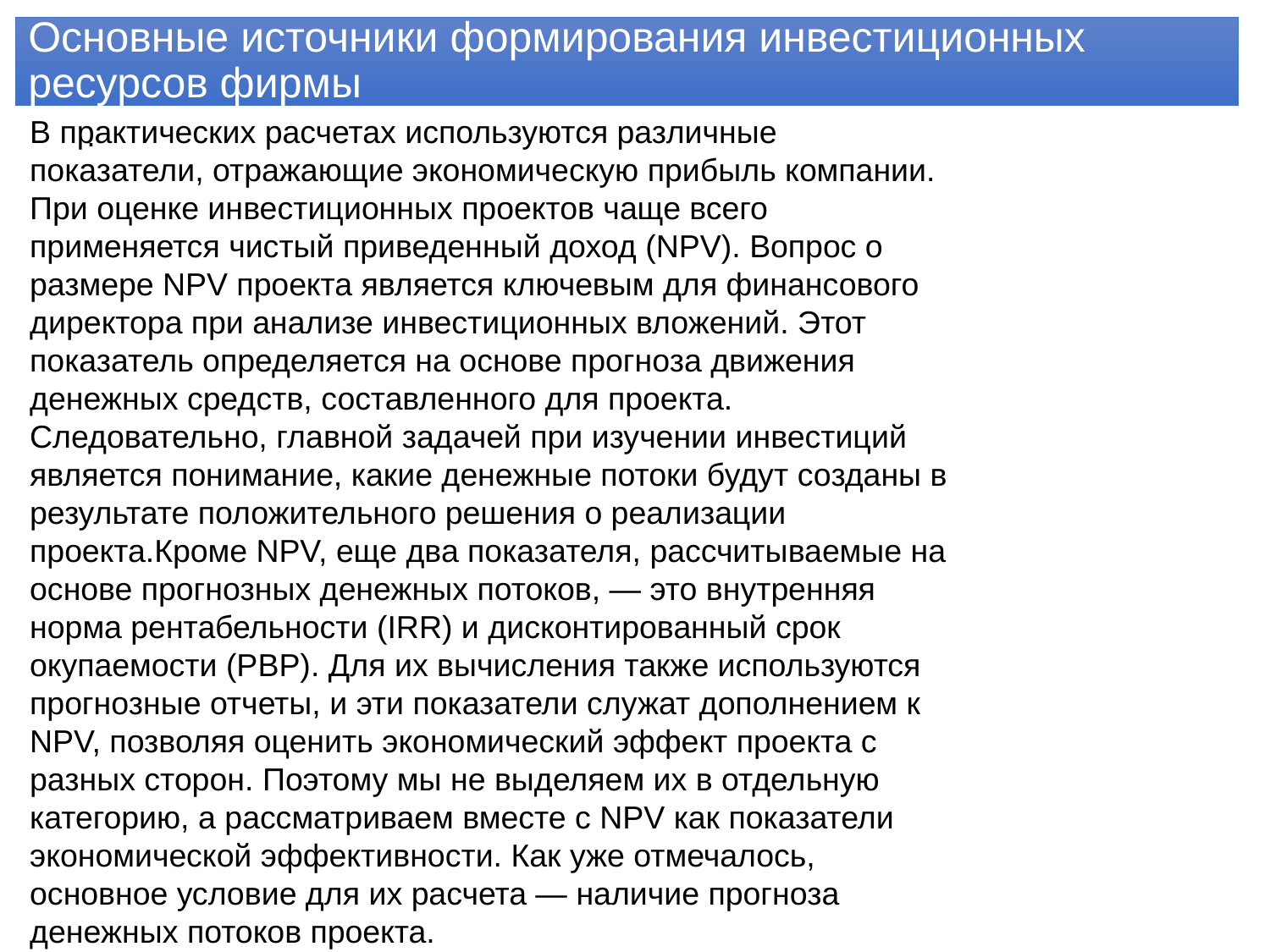

# Основные источники формирования инвестиционных ресурсов фирмы
.
В практических расчетах используются различные показатели, отражающие экономическую прибыль компании. При оценке инвестиционных проектов чаще всего применяется чистый приведенный доход (NPV). Вопрос о размере NPV проекта является ключевым для финансового директора при анализе инвестиционных вложений. Этот показатель определяется на основе прогноза движения денежных средств, составленного для проекта. Следовательно, главной задачей при изучении инвестиций является понимание, какие денежные потоки будут созданы в результате положительного решения о реализации проекта.Кроме NPV, еще два показателя, рассчитываемые на основе прогнозных денежных потоков, — это внутренняя норма рентабельности (IRR) и дисконтированный срок окупаемости (PBP). Для их вычисления также используются прогнозные отчеты, и эти показатели служат дополнением к NPV, позволяя оценить экономический эффект проекта с разных сторон. Поэтому мы не выделяем их в отдельную категорию, а рассматриваем вместе с NPV как показатели экономической эффективности. Как уже отмечалось, основное условие для их расчета — наличие прогноза денежных потоков проекта.